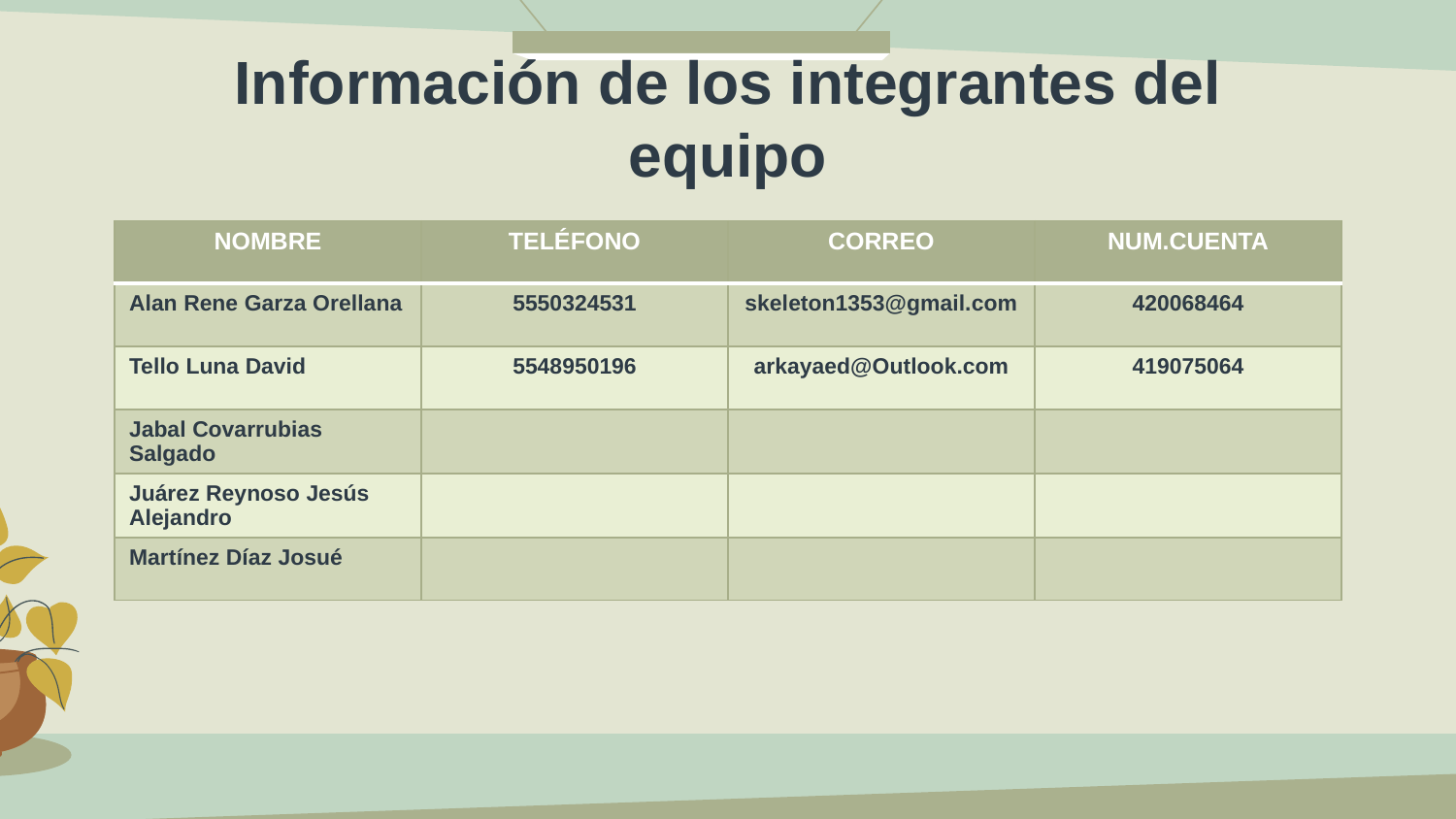

# Información de los integrantes del equipo
| NOMBRE | TELÉFONO | CORREO | NUM.CUENTA |
| --- | --- | --- | --- |
| Alan Rene Garza Orellana | 5550324531 | skeleton1353@gmail.com | 420068464 |
| Tello Luna David | 5548950196 | arkayaed@Outlook.com | 419075064 |
| Jabal Covarrubias Salgado |  |  |  |
| Juárez Reynoso Jesús Alejandro |  |  |  |
| Martínez Díaz Josué |  |  |  |